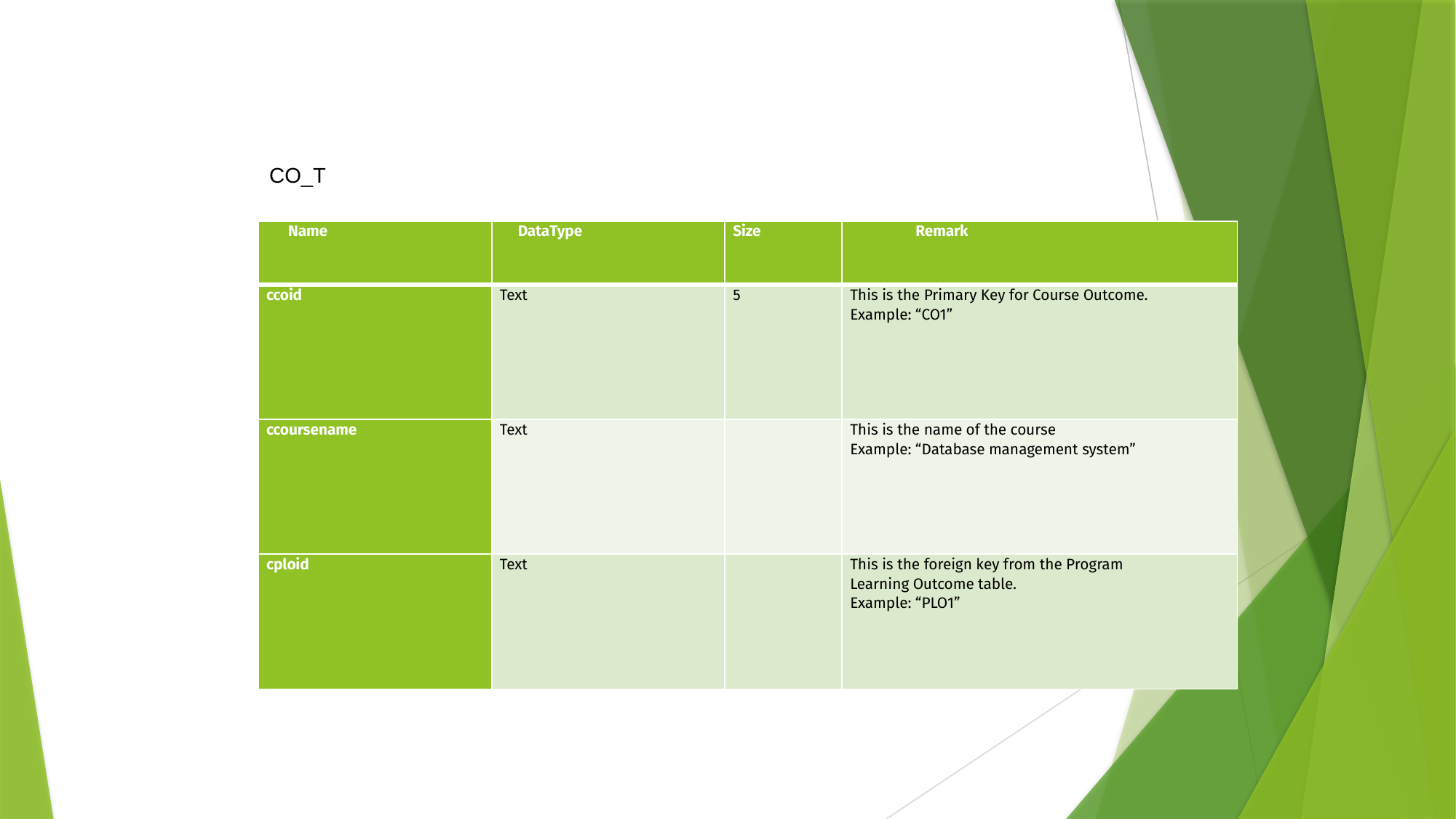

CO_T
| Name | DataType | Size | Remark |
| --- | --- | --- | --- |
| ccoid | Text | 5 | This is the Primary Key for Course Outcome. Example: “CO1” |
| ccoursename | Text |  | This is the name of the course Example: “Database management system” |
| cploid | Text |  | This is the foreign key from the Program Learning Outcome table. Example: “PLO1” |